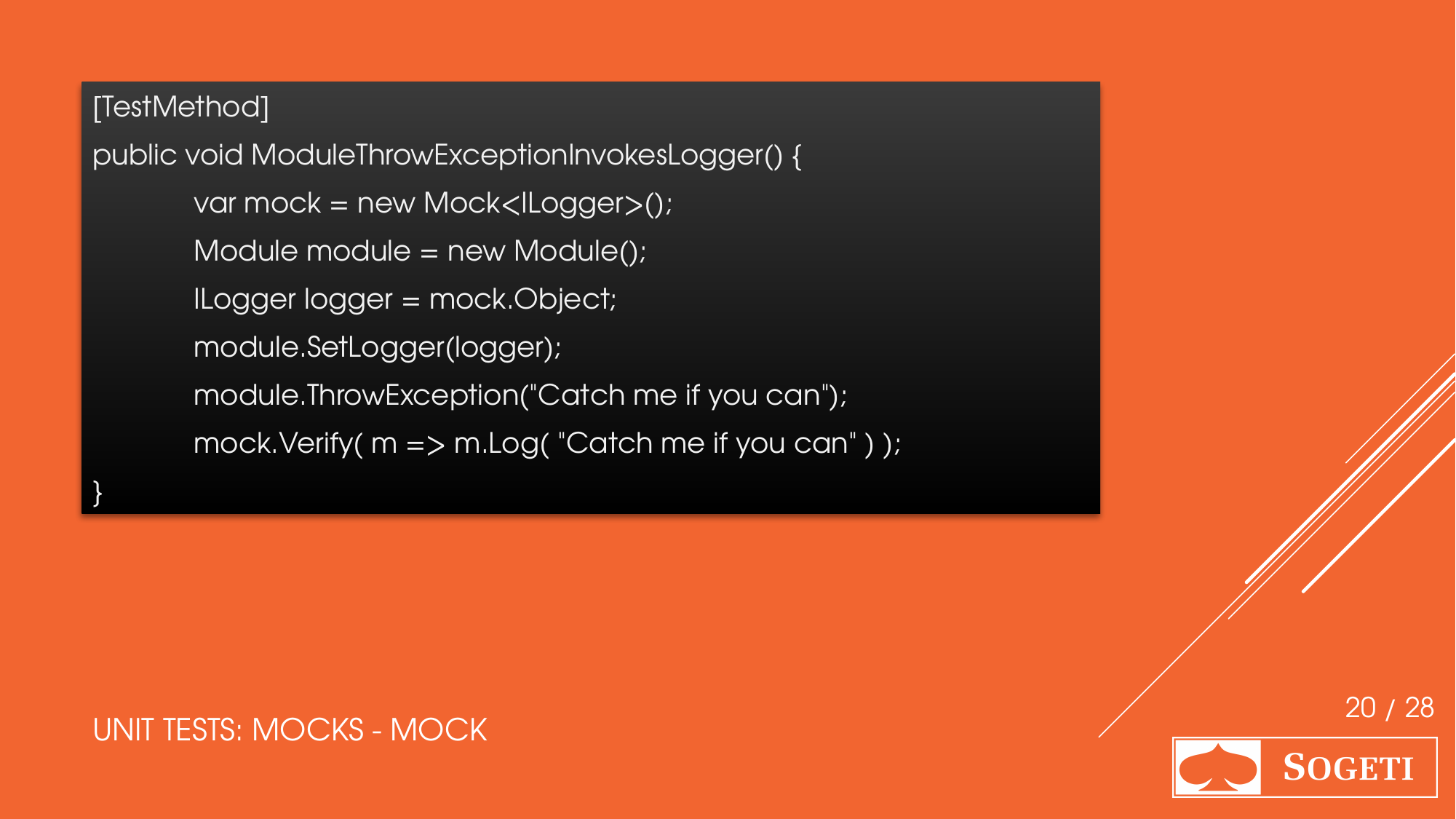

[TestMethod]
public void ModuleThrowExceptionInvokesLogger() {
	var mock = new Mock<ILogger>();
	Module module = new Module();
	ILogger logger = mock.Object;
	module.SetLogger(logger);
	module.ThrowException("Catch me if you can");
	mock.Verify( m => m.Log( "Catch me if you can" ) );
}
# Unit tests: Mocks - Mock